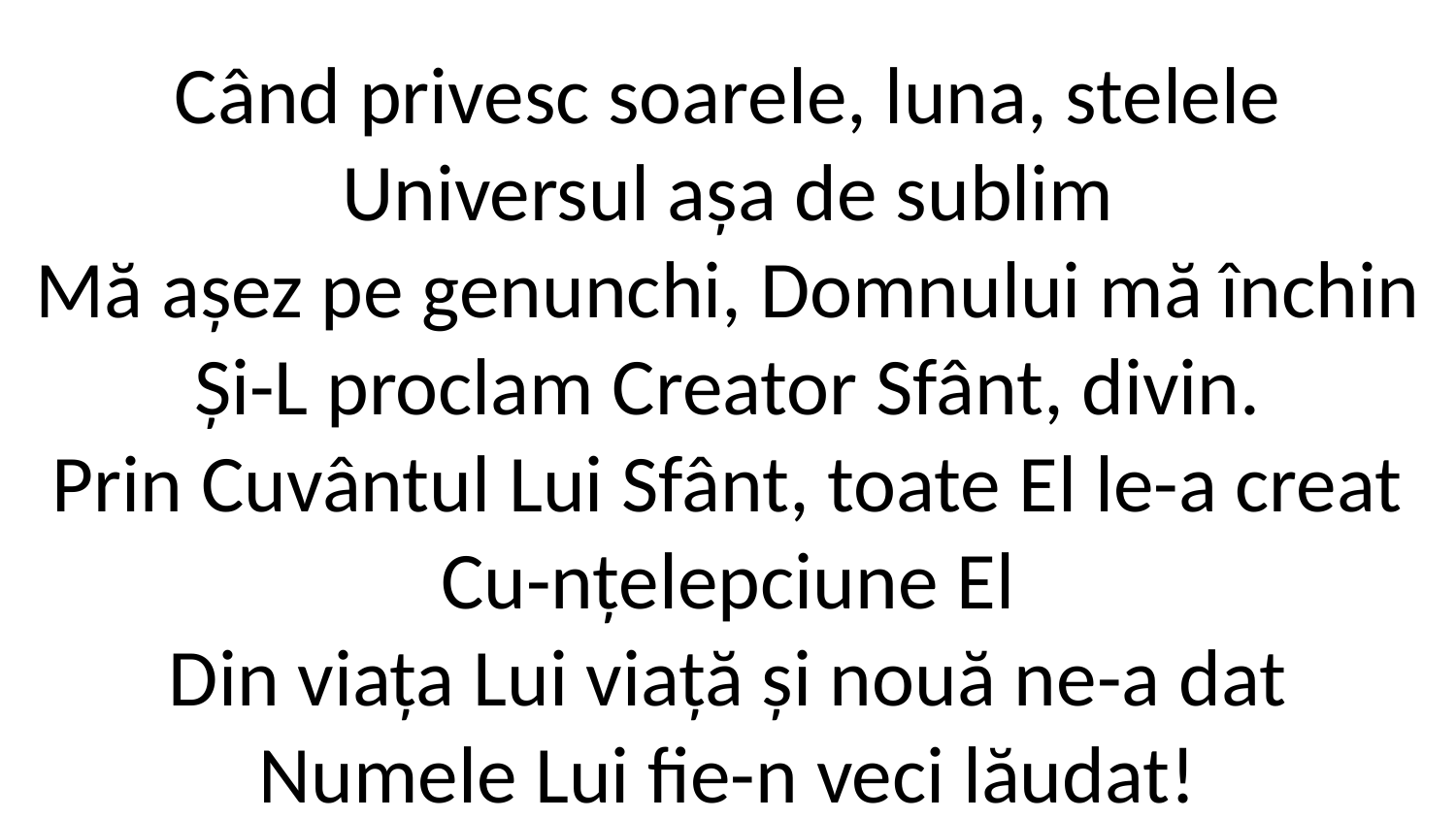

Când privesc soarele, luna, stelele
Universul așa de sublim
Mă așez pe genunchi, Domnului mă închin
Și-L proclam Creator Sfânt, divin.
Prin Cuvântul Lui Sfânt, toate El le-a creat
Cu-nțelepciune El
Din viața Lui viață și nouă ne-a dat
Numele Lui fie-n veci lăudat!